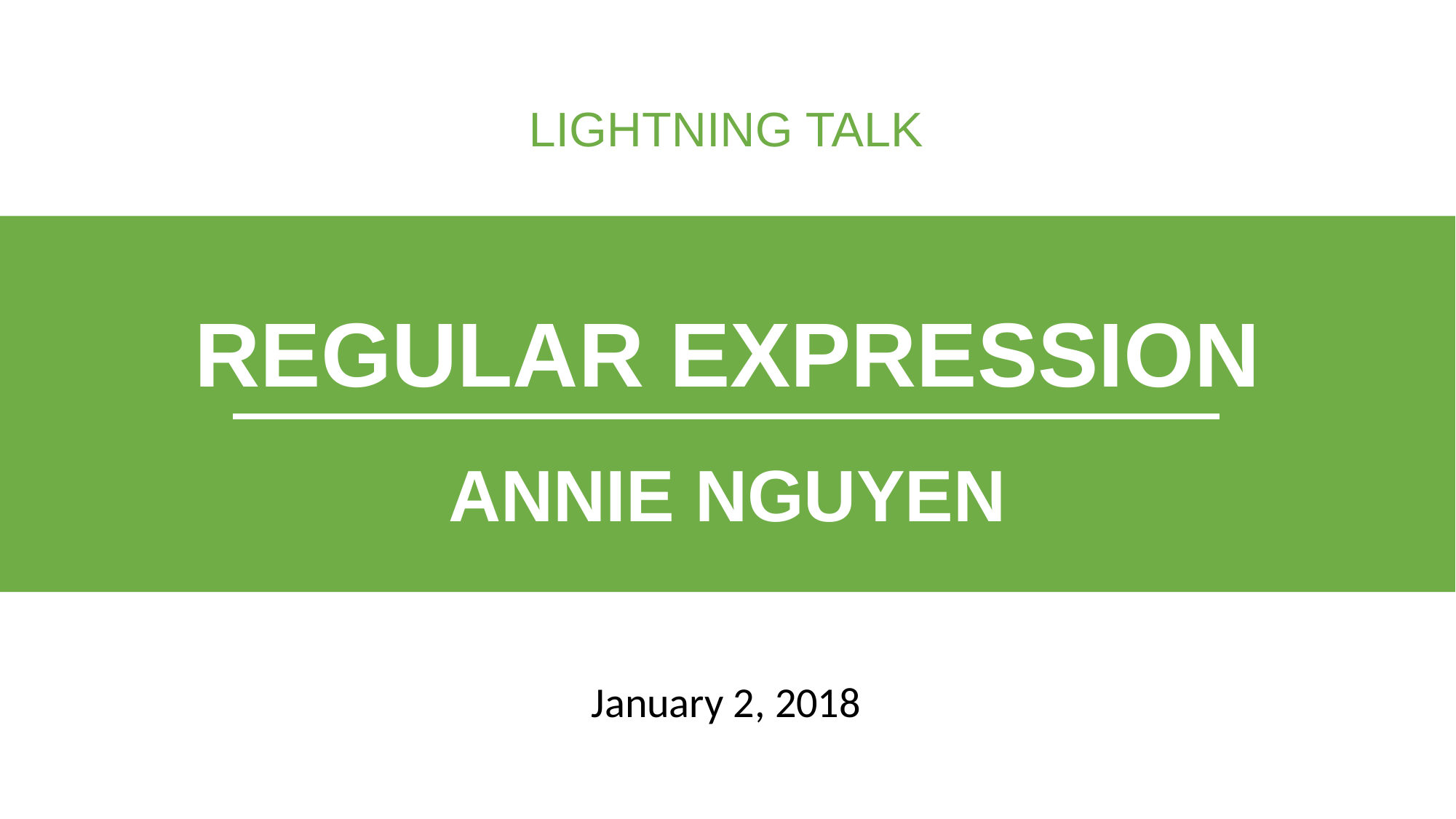

LIGHTNING TALK
REGULAR EXPRESSION
ANNIE NGUYEN
January 2, 2018